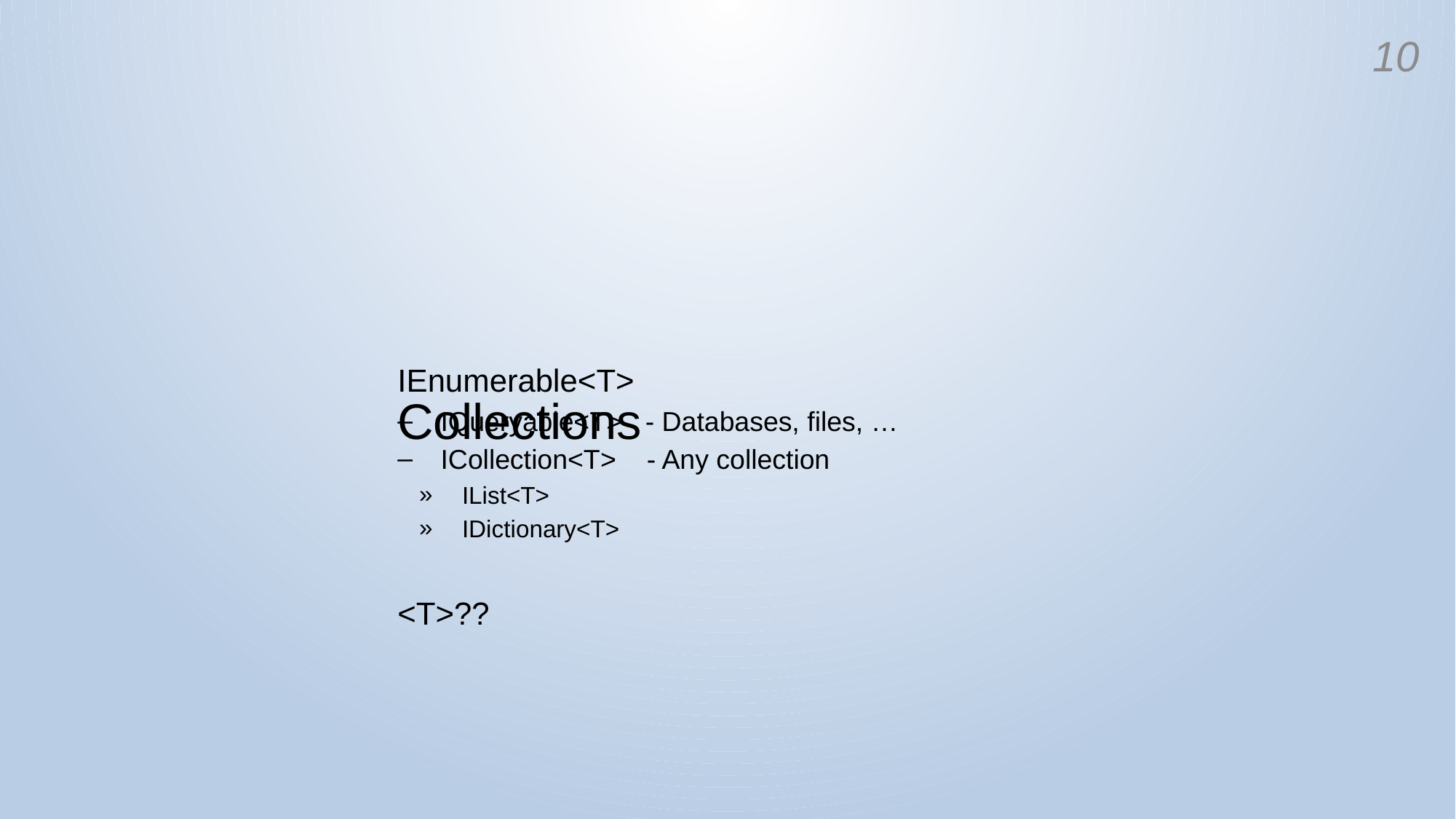

10
# Collections
IEnumerable<T>
IQueryable<T>   - Databases, files, …
ICollection<T>    - Any collection
IList<T>
IDictionary<T>

<T>??